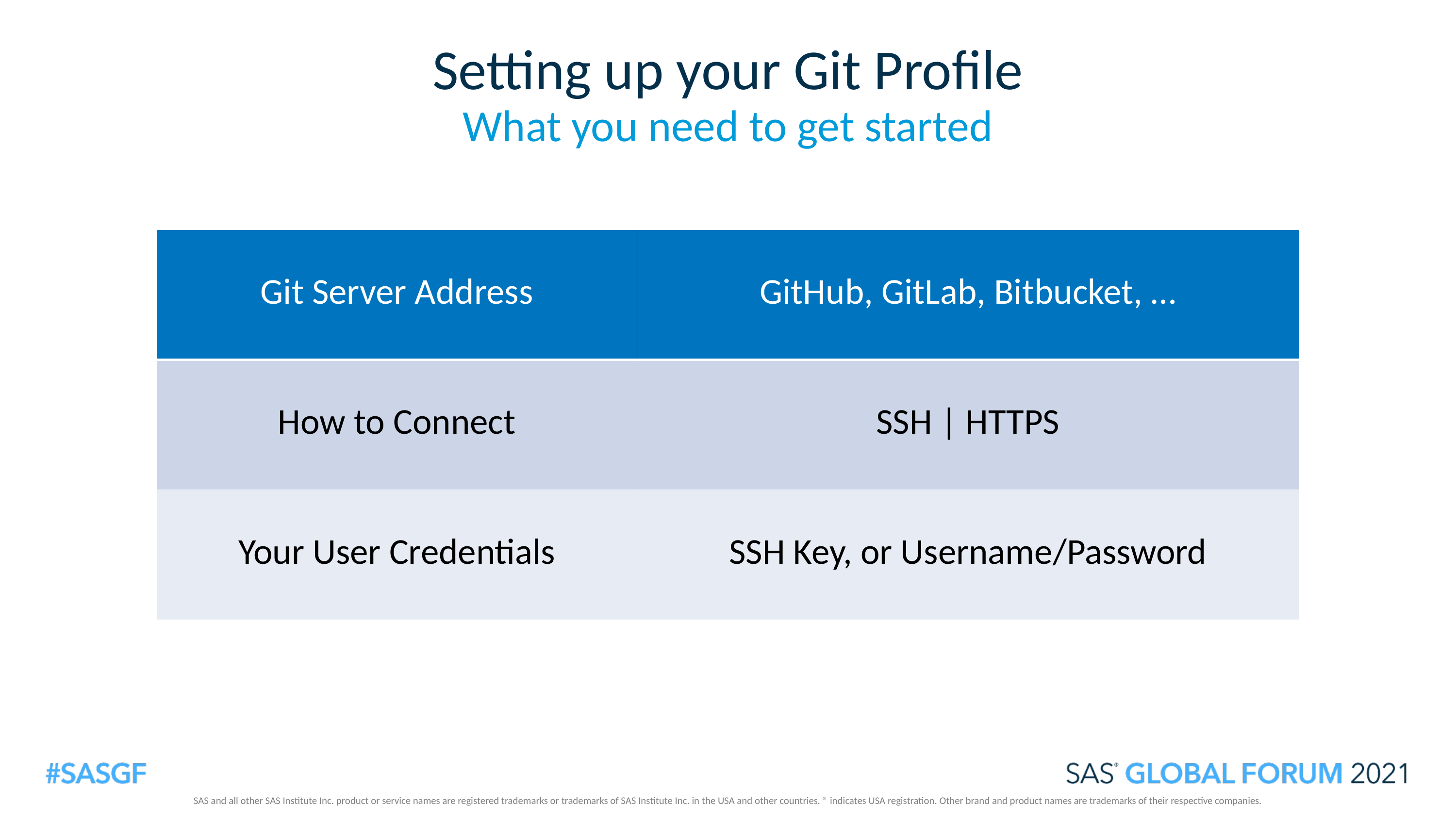

# Setting up your Git Profile
What you need to get started
| Git Server Address | GitHub, GitLab, Bitbucket, … |
| --- | --- |
| How to Connect | SSH | HTTPS |
| Your User Credentials | SSH Key, or Username/Password |